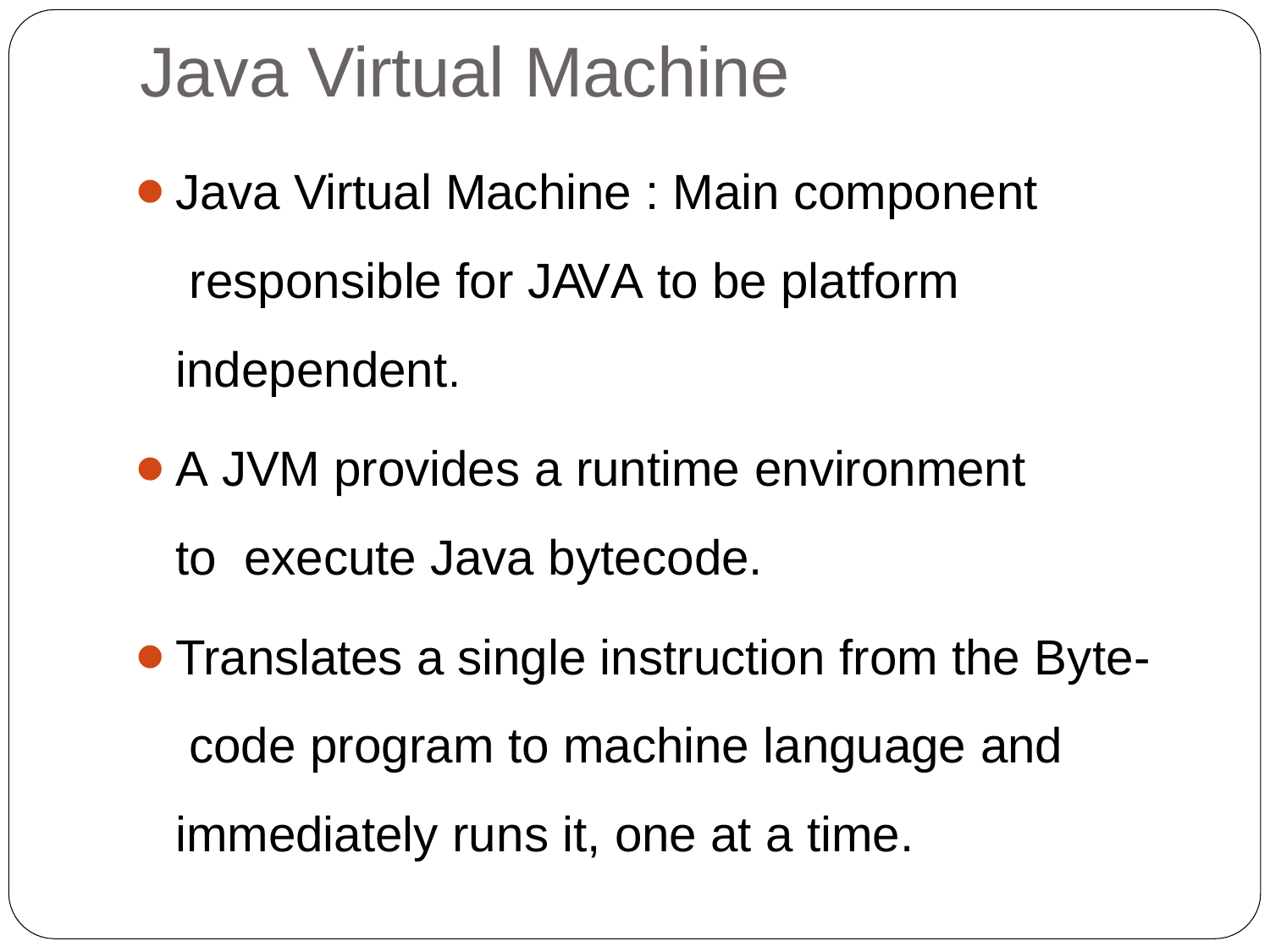

# Java Virtual Machine
Java Virtual Machine : Main component  responsible for JAVA to be platform  independent.
A JVM provides a runtime environment to  execute Java bytecode.
Translates a single instruction from the Byte-  code program to machine language and  immediately runs it, one at a time.